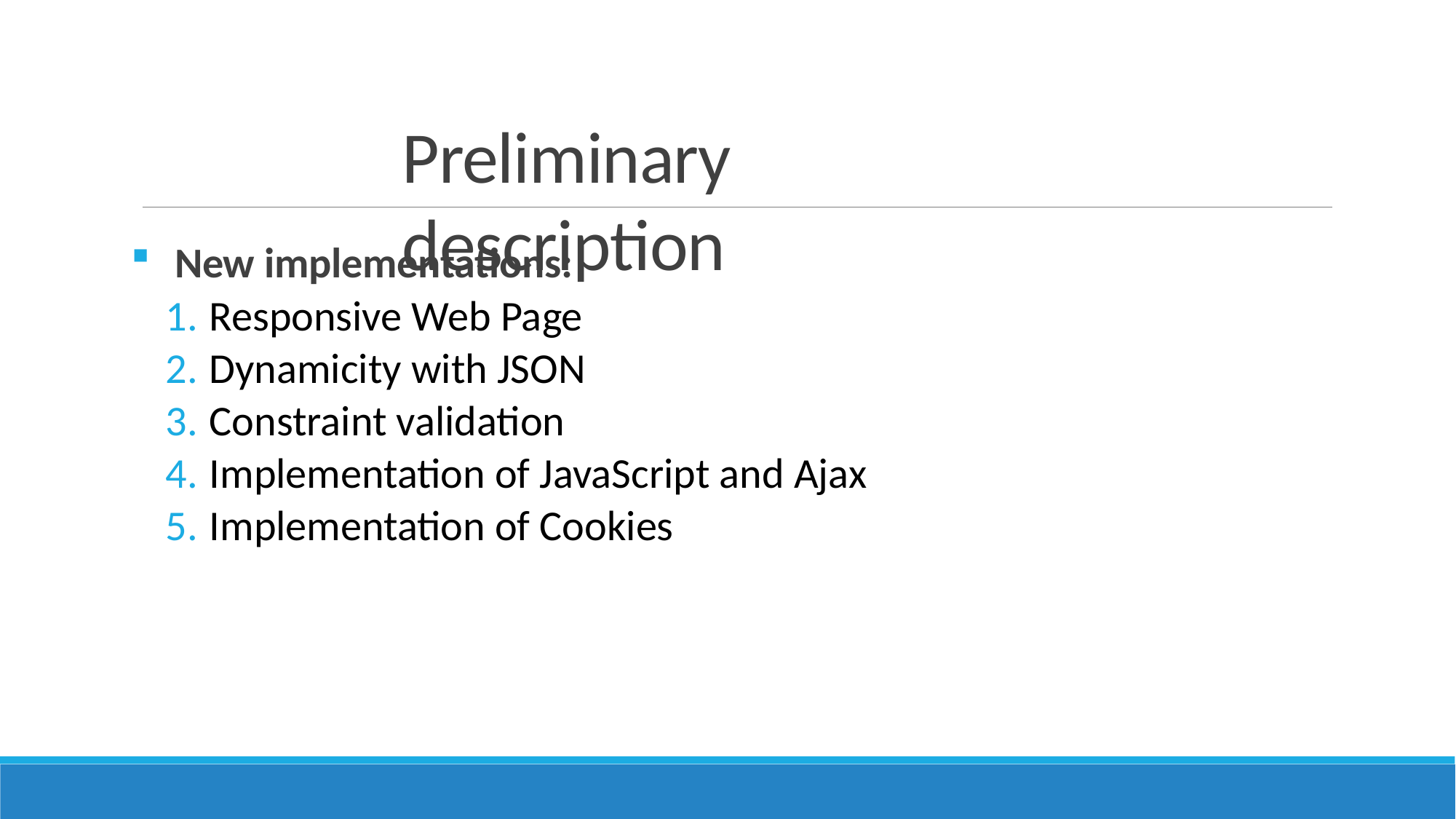

# Preliminary description
New implementations:
Responsive Web Page
Dynamicity with JSON
Constraint validation
Implementation of JavaScript and Ajax
Implementation of Cookies